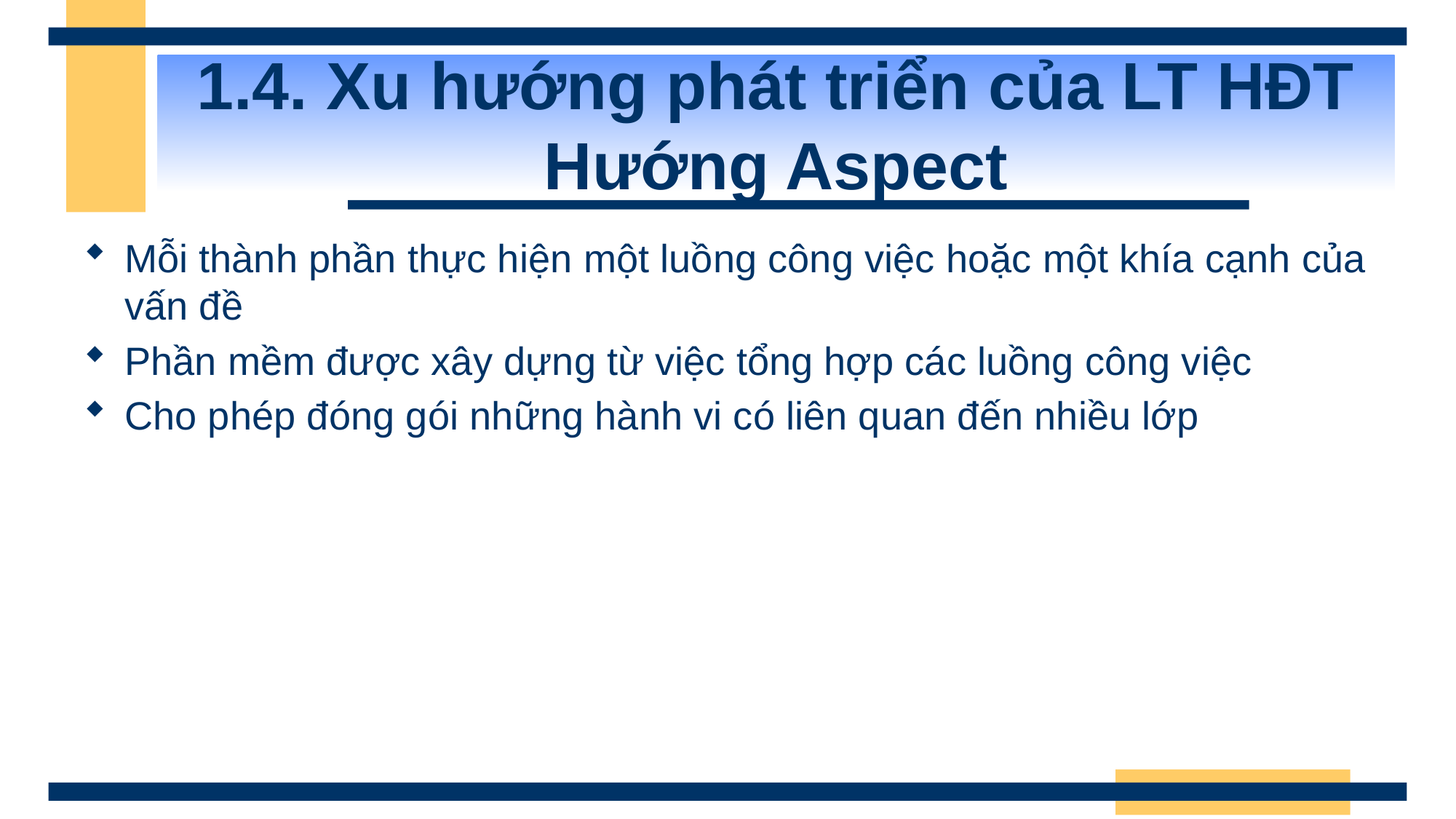

# 1.4. Xu hướng phát triển của LT HĐT Hướng Aspect
Mỗi thành phần thực hiện một luồng công việc hoặc một khía cạnh của vấn đề
Phần mềm được xây dựng từ việc tổng hợp các luồng công việc
Cho phép đóng gói những hành vi có liên quan đến nhiều lớp